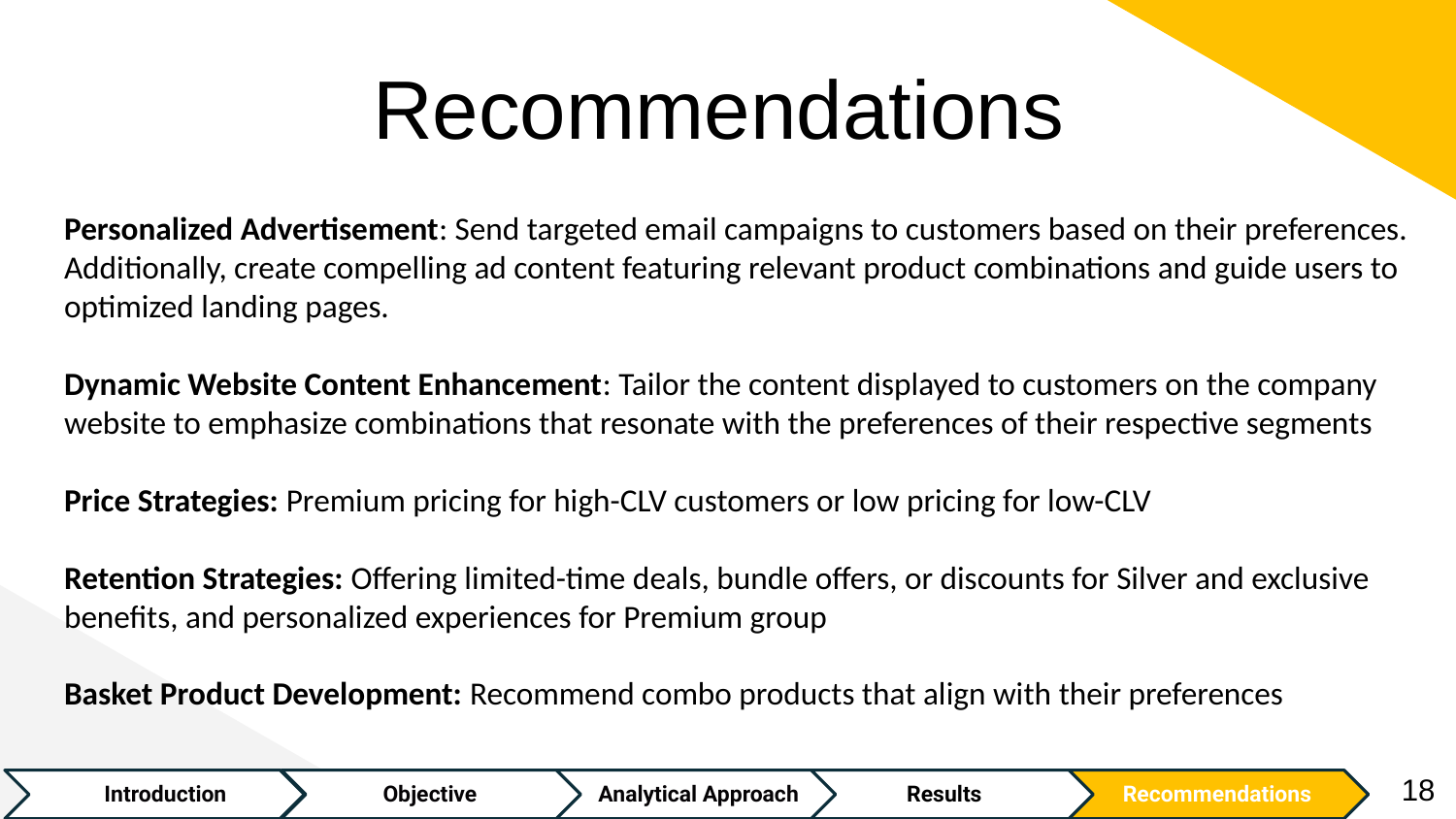

# Recommendations

Personalized Advertisement: Send targeted email campaigns to customers based on their preferences. Additionally, create compelling ad content featuring relevant product combinations and guide users to optimized landing pages.

Dynamic Website Content Enhancement: Tailor the content displayed to customers on the company website to emphasize combinations that resonate with the preferences of their respective segments

Price Strategies: Premium pricing for high-CLV customers or low pricing for low-CLV

Retention Strategies: Offering limited-time deals, bundle offers, or discounts for Silver and exclusive benefits, and personalized experiences for Premium group

Basket Product Development: Recommend combo products that align with their preferences
18
Recommendations
Introduction
Objective
Analytical Approach
Results